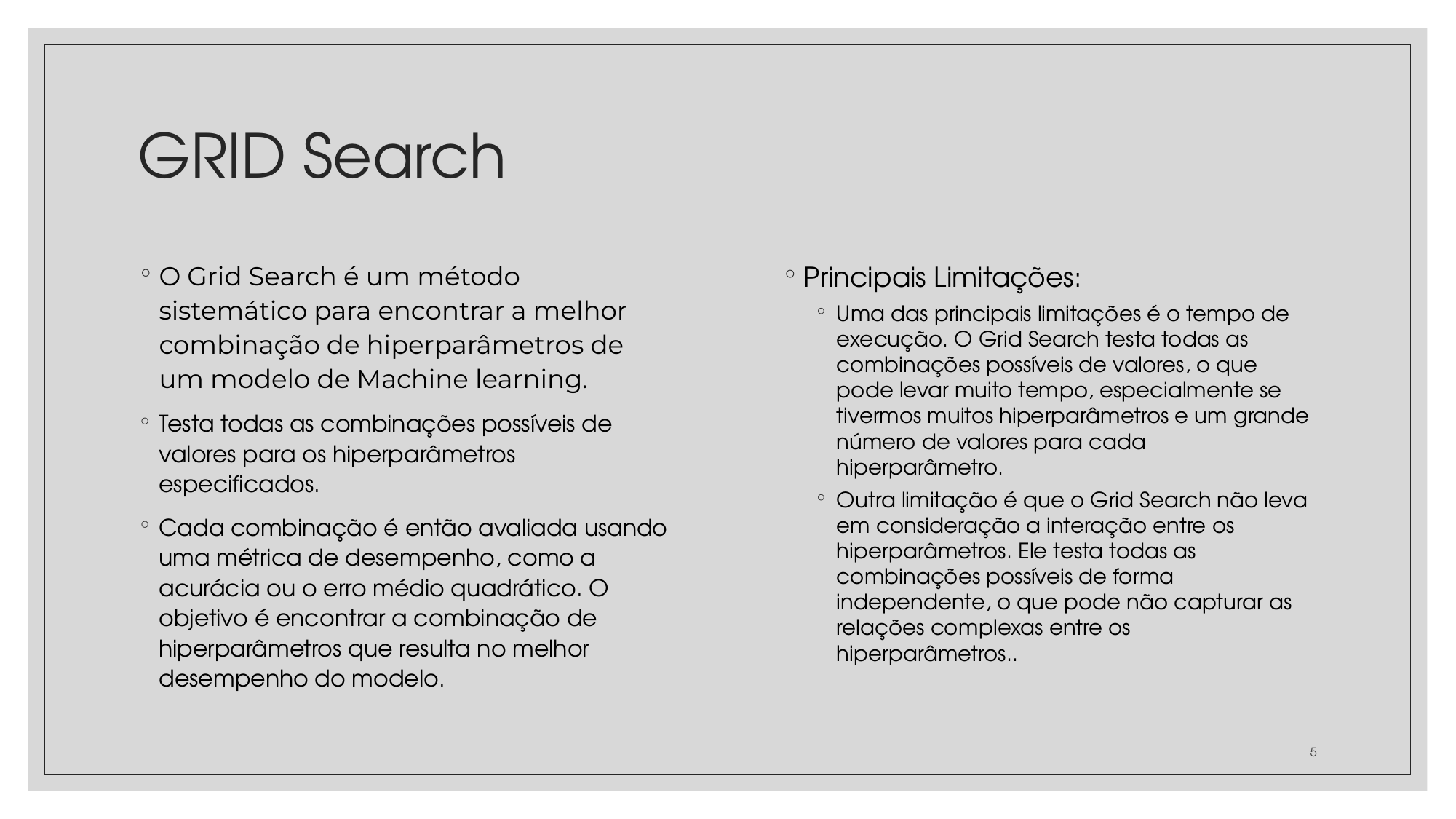

# GRID Search
O Grid Search é um método sistemático para encontrar a melhor combinação de hiperparâmetros de um modelo de Machine learning.
Testa todas as combinações possíveis de valores para os hiperparâmetros especificados.
Cada combinação é então avaliada usando uma métrica de desempenho, como a acurácia ou o erro médio quadrático. O objetivo é encontrar a combinação de hiperparâmetros que resulta no melhor desempenho do modelo.
Principais Limitações:
Uma das principais limitações é o tempo de execução. O Grid Search testa todas as combinações possíveis de valores, o que pode levar muito tempo, especialmente se tivermos muitos hiperparâmetros e um grande número de valores para cada hiperparâmetro.
Outra limitação é que o Grid Search não leva em consideração a interação entre os hiperparâmetros. Ele testa todas as combinações possíveis de forma independente, o que pode não capturar as relações complexas entre os hiperparâmetros..
5